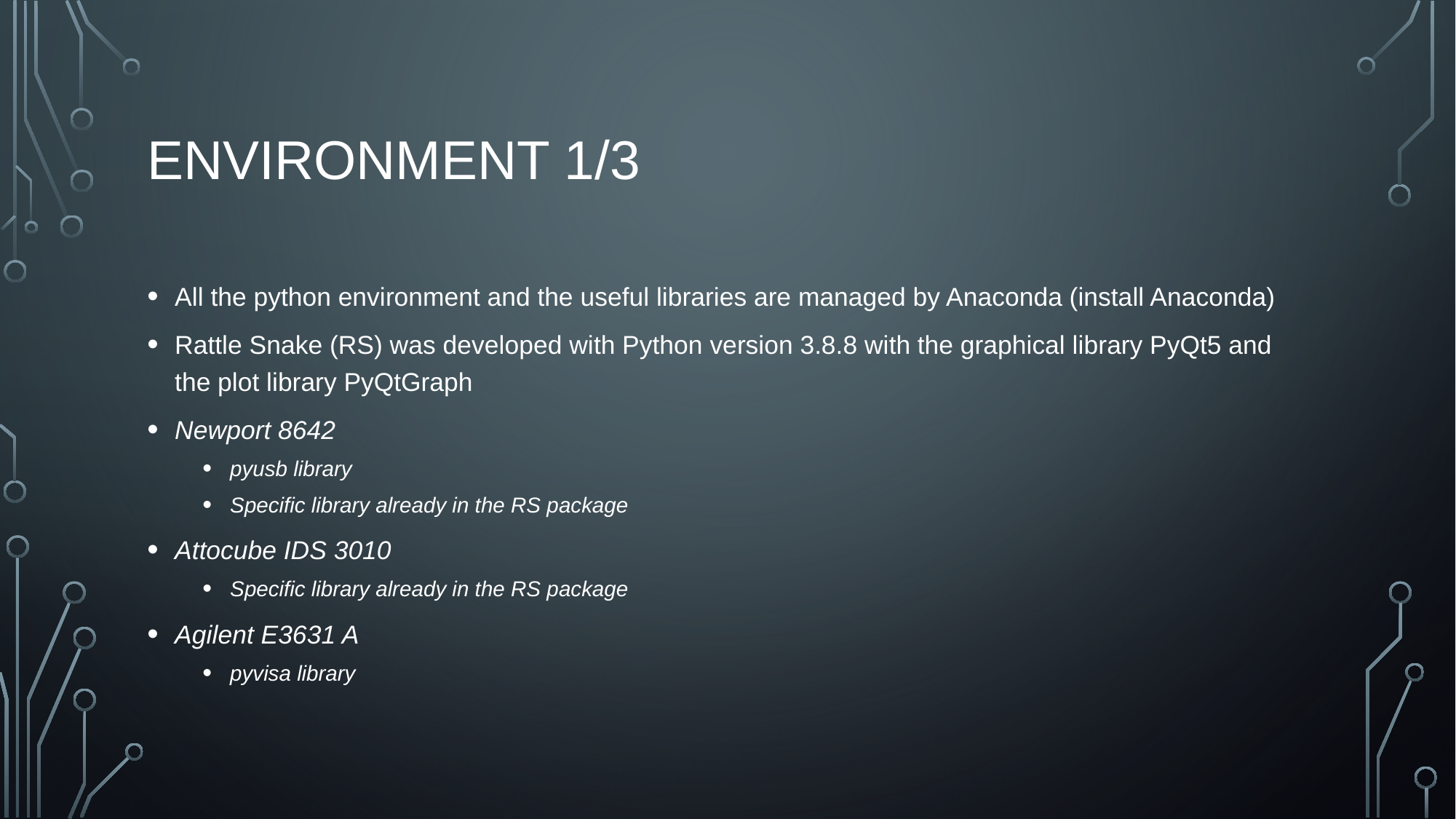

# Environment 1/3
All the python environment and the useful libraries are managed by Anaconda (install Anaconda)
Rattle Snake (RS) was developed with Python version 3.8.8 with the graphical library PyQt5 and the plot library PyQtGraph
Newport 8642
pyusb library
Specific library already in the RS package
Attocube IDS 3010
Specific library already in the RS package
Agilent E3631 A
pyvisa library